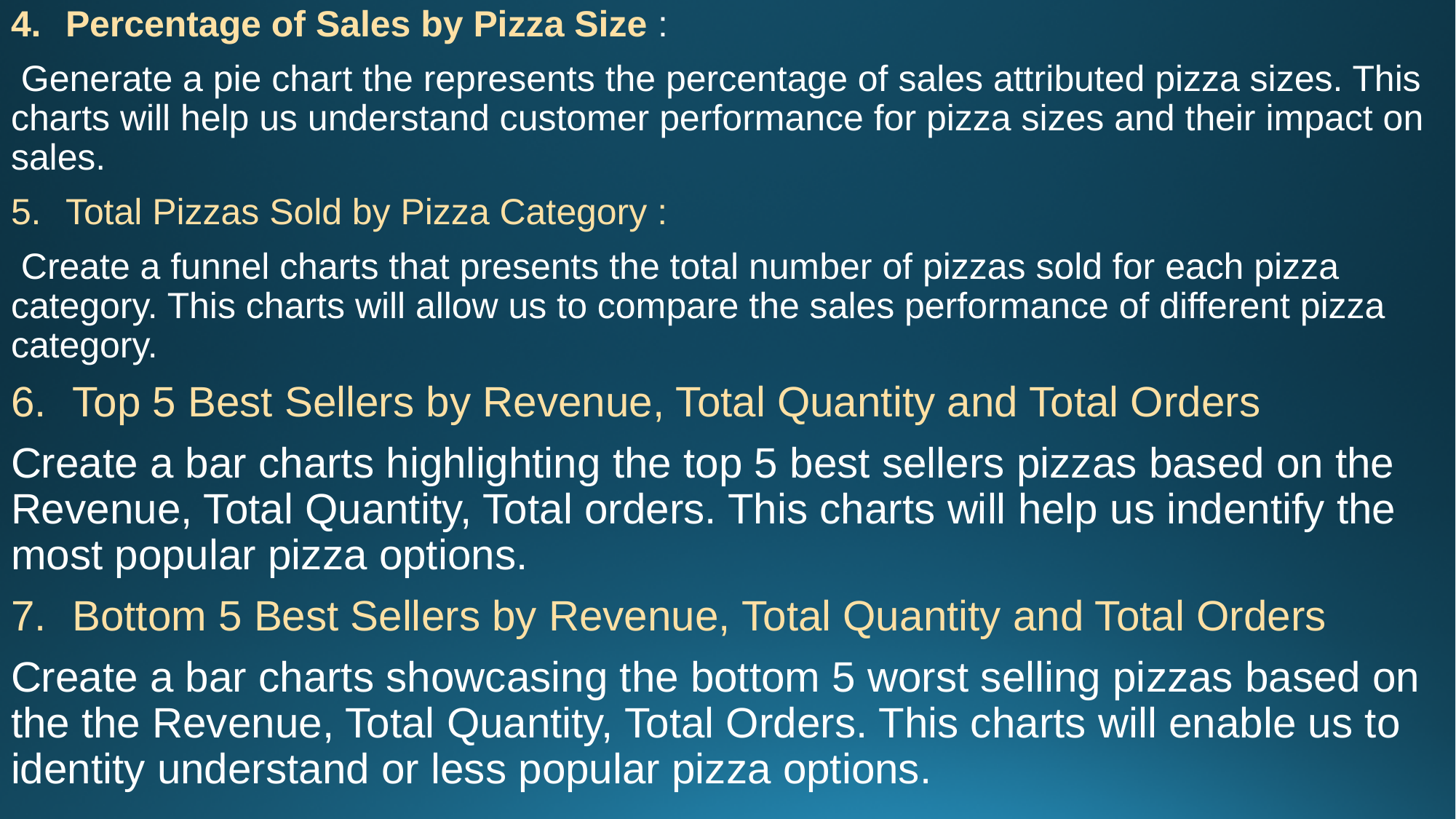

Percentage of Sales by Pizza Size :
 Generate a pie chart the represents the percentage of sales attributed pizza sizes. This charts will help us understand customer performance for pizza sizes and their impact on sales.
Total Pizzas Sold by Pizza Category :
 Create a funnel charts that presents the total number of pizzas sold for each pizza category. This charts will allow us to compare the sales performance of different pizza category.
Top 5 Best Sellers by Revenue, Total Quantity and Total Orders
Create a bar charts highlighting the top 5 best sellers pizzas based on the Revenue, Total Quantity, Total orders. This charts will help us indentify the most popular pizza options.
Bottom 5 Best Sellers by Revenue, Total Quantity and Total Orders
Create a bar charts showcasing the bottom 5 worst selling pizzas based on the the Revenue, Total Quantity, Total Orders. This charts will enable us to identity understand or less popular pizza options.